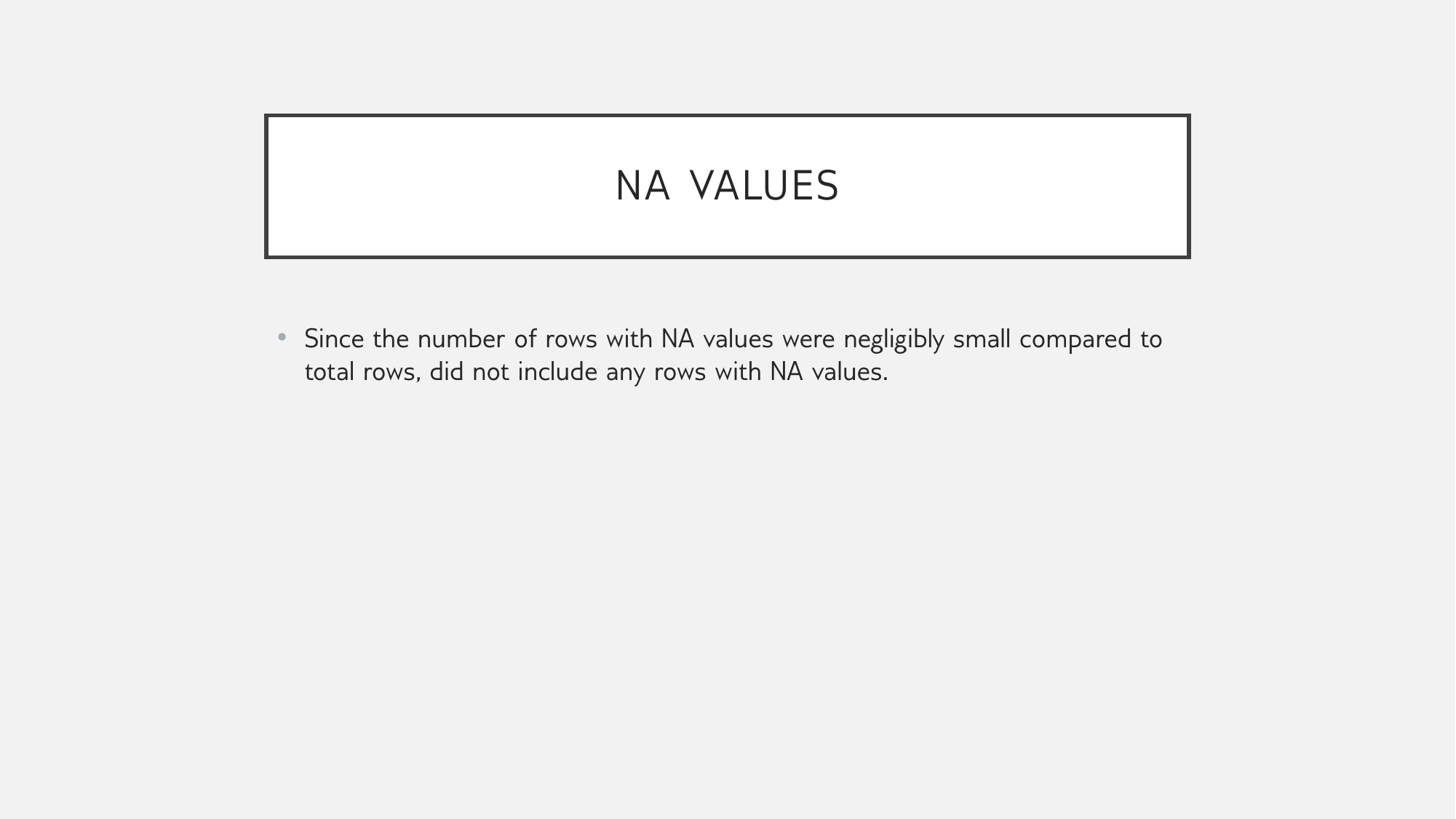

# Na values
Since the number of rows with NA values were negligibly small compared to total rows, did not include any rows with NA values.